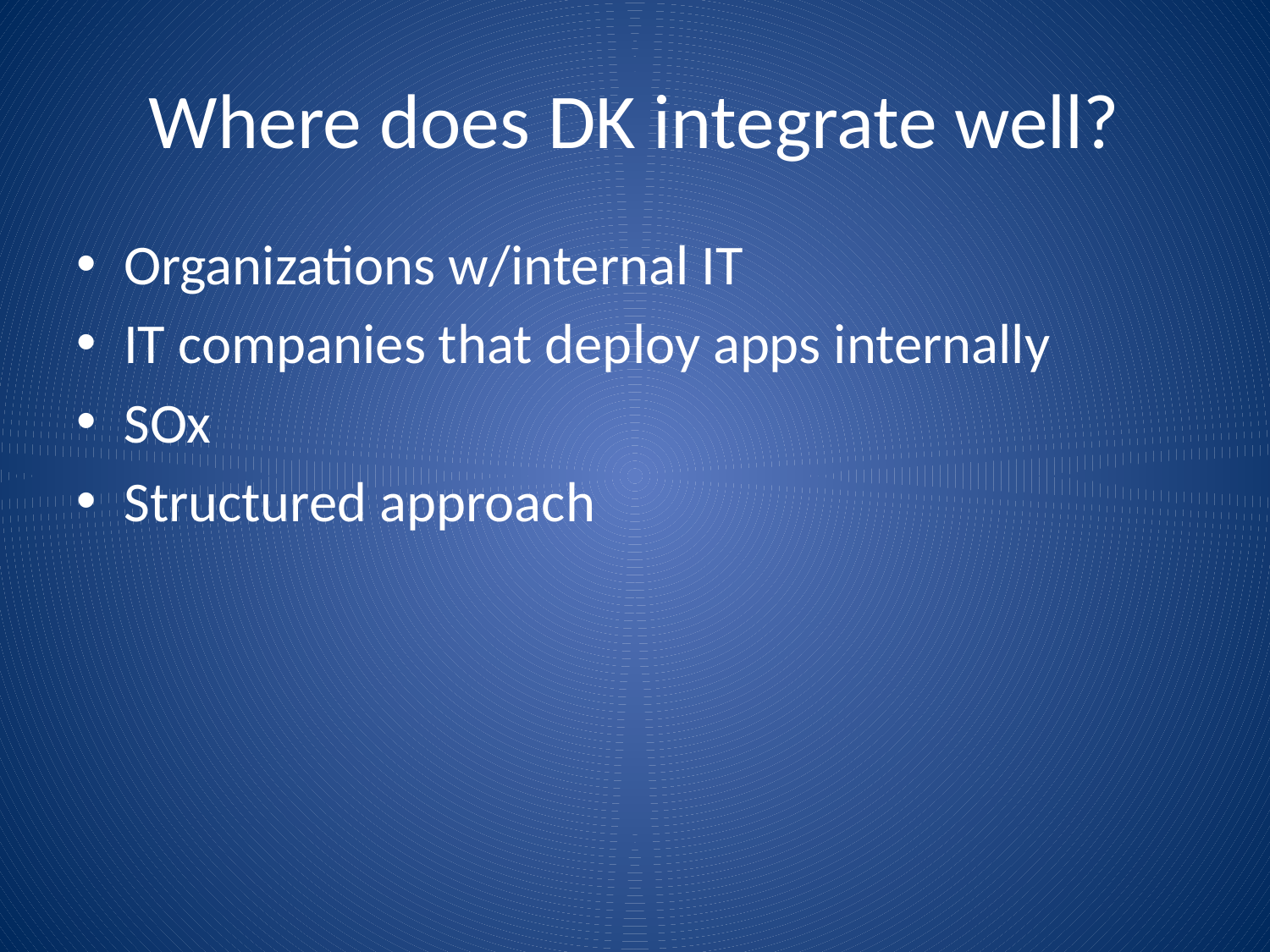

# Where does DK integrate well?
Organizations w/internal IT
IT companies that deploy apps internally
SOx
Structured approach